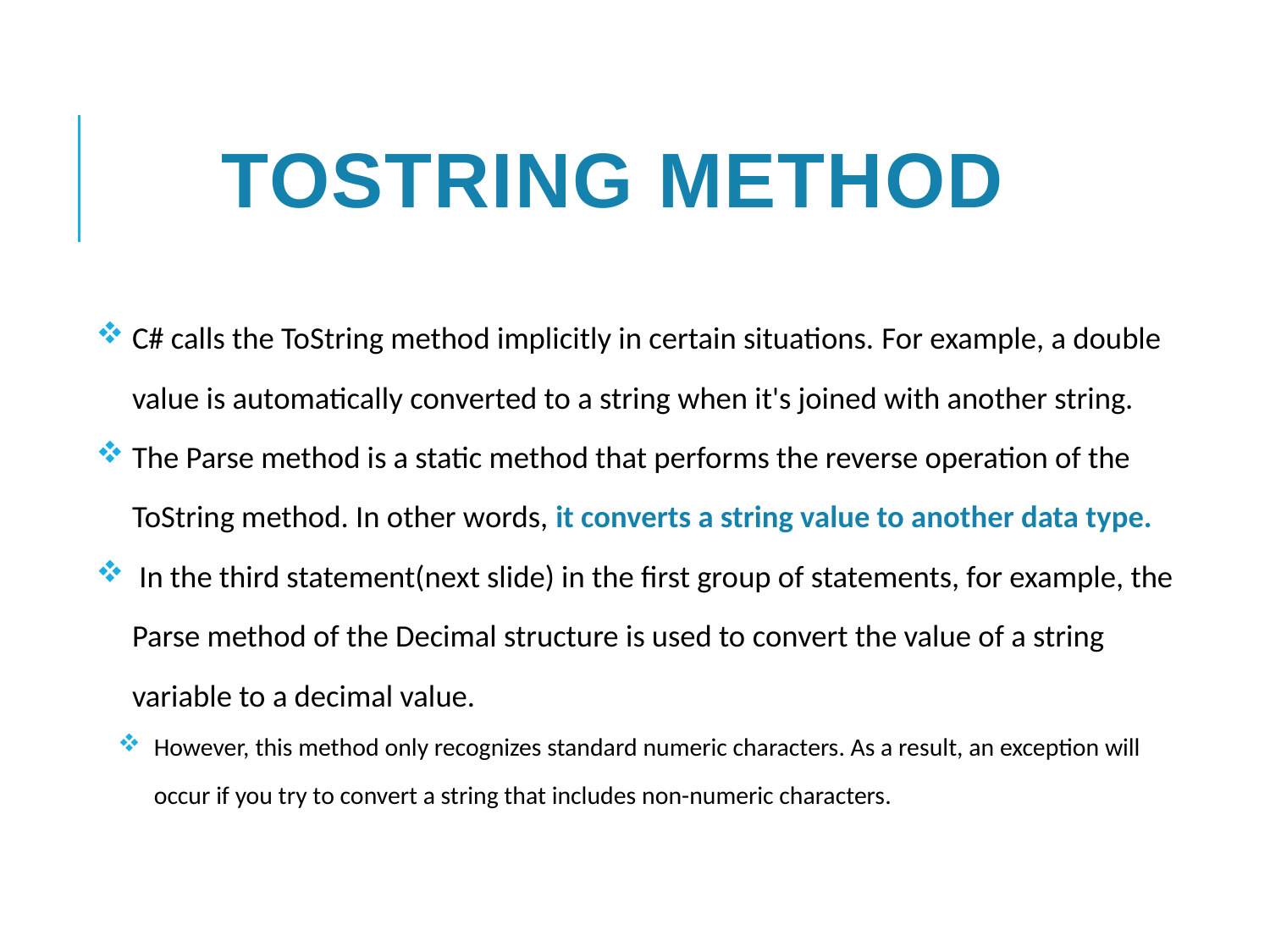

# Tostring method
C# calls the ToString method implicitly in certain situations. For example, a double value is automatically converted to a string when it's joined with another string.
The Parse method is a static method that performs the reverse operation of the ToString method. In other words, it converts a string value to another data type.
 In the third statement(next slide) in the first group of statements, for example, the Parse method of the Decimal structure is used to convert the value of a string variable to a decimal value.
However, this method only recognizes standard numeric characters. As a result, an exception will occur if you try to convert a string that includes non-numeric characters.